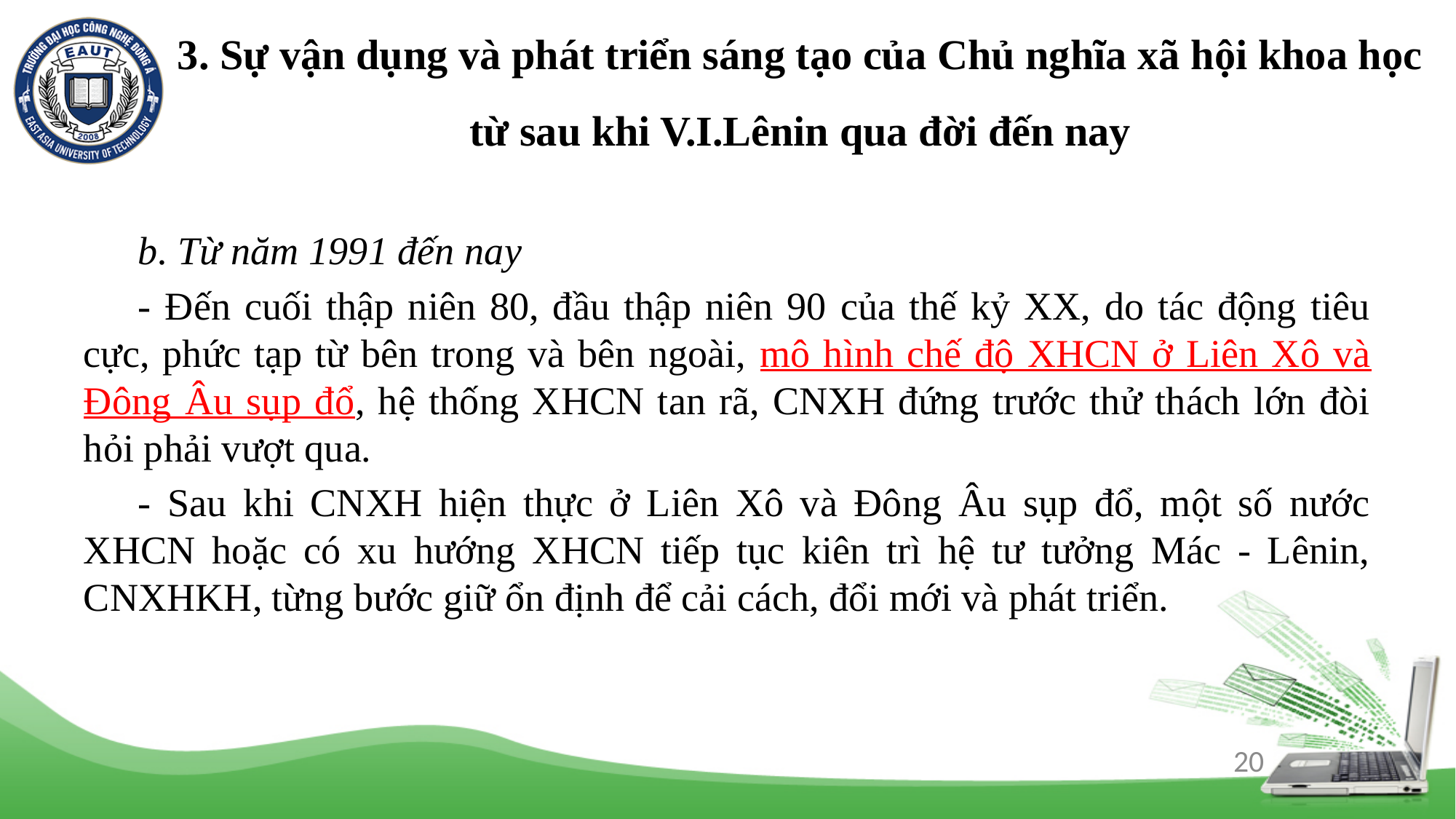

# 3. Sự vận dụng và phát triển sáng tạo của Chủ nghĩa xã hội khoa học từ sau khi V.I.Lênin qua đời đến nay
b. Từ năm 1991 đến nay
- Đến cuối thập niên 80, đầu thập niên 90 của thế kỷ XX, do tác động tiêu cực, phức tạp từ bên trong và bên ngoài, mô hình chế độ XHCN ở Liên Xô và Đông Âu sụp đổ, hệ thống XHCN tan rã, CNXH đứng trước thử thách lớn đòi hỏi phải vượt qua.
- Sau khi CNXH hiện thực ở Liên Xô và Đông Âu sụp đổ, một số nước XHCN hoặc có xu hướng XHCN tiếp tục kiên trì hệ tư tưởng Mác - Lênin, CNXHKH, từng bước giữ ổn định để cải cách, đổi mới và phát triển.

20